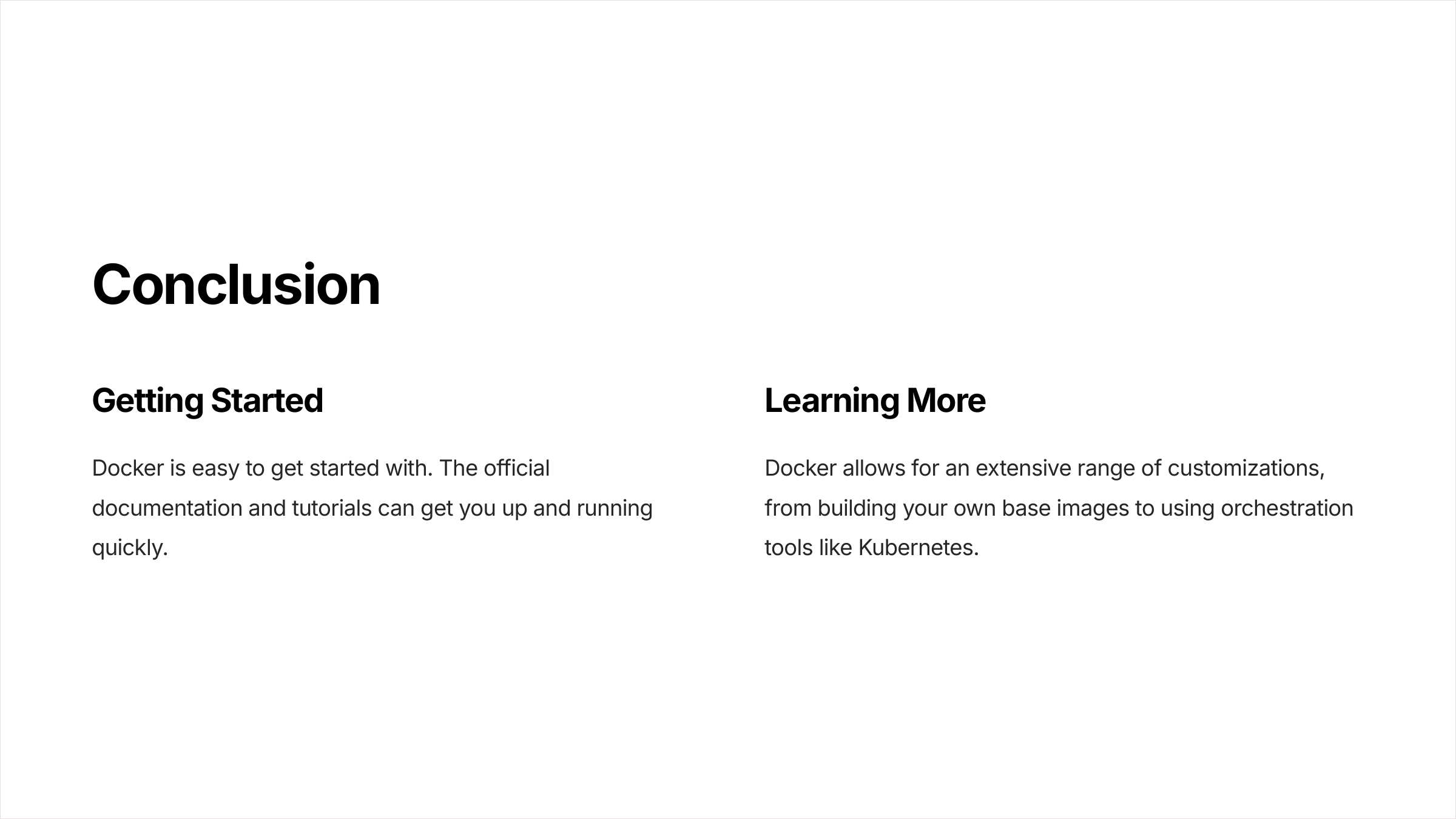

Conclusion
Getting Started
Learning More
Docker is easy to get started with. The official documentation and tutorials can get you up and running quickly.
Docker allows for an extensive range of customizations, from building your own base images to using orchestration tools like Kubernetes.